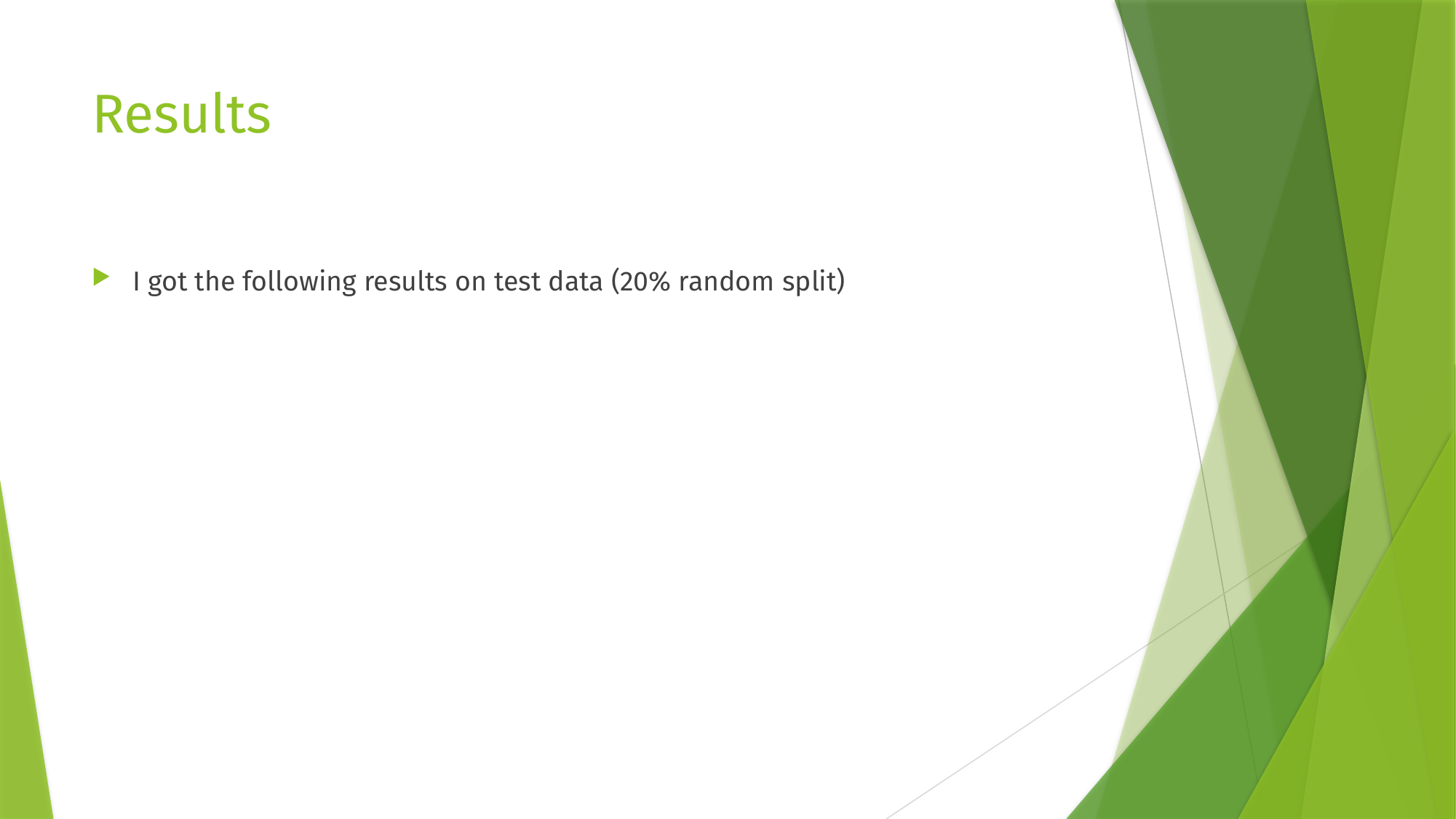

# Results
I got the following results on test data (20% random split)